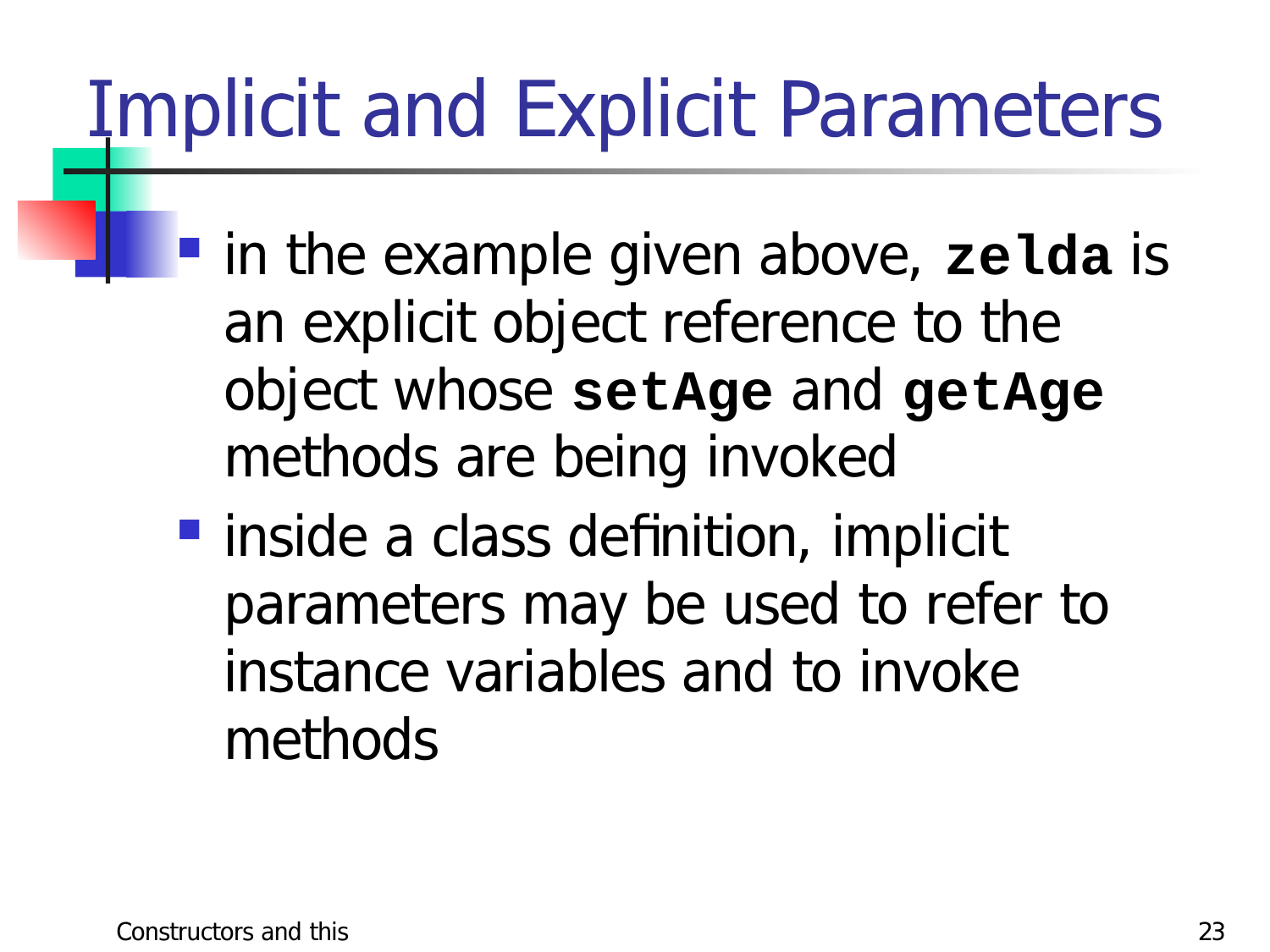

# Implicit and Explicit Parameters
in the example given above, zelda is an explicit object reference to the object whose setAge and getAge methods are being invoked
inside a class definition, implicit parameters may be used to refer to instance variables and to invoke methods
Constructors and this
23